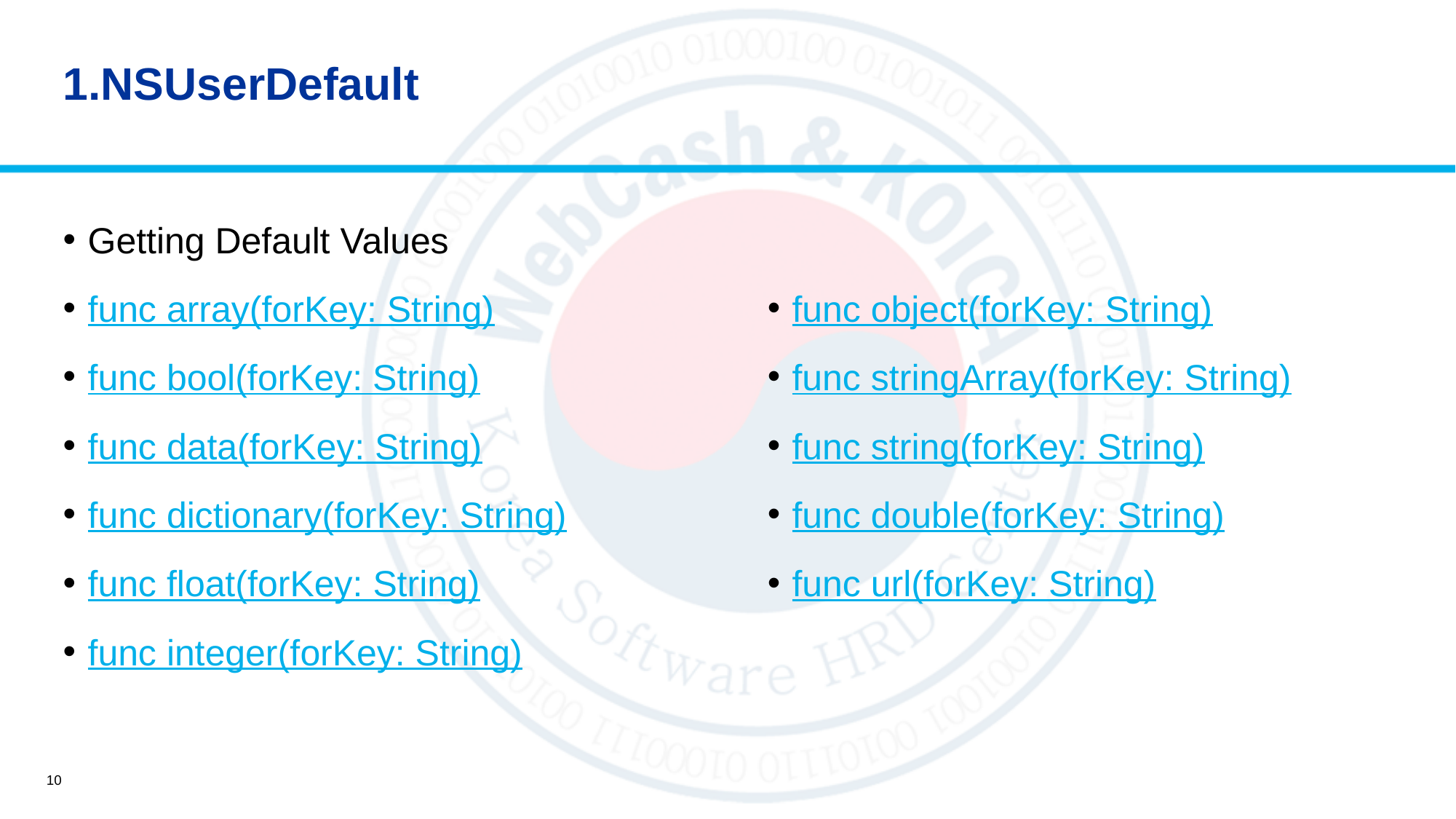

# 1.NSUserDefault
Getting Default Values
func array(forKey: String)
func bool(forKey: String)
func data(forKey: String)
func dictionary(forKey: String)
func float(forKey: String)
func integer(forKey: String)

func object(forKey: String)
func stringArray(forKey: String)
func string(forKey: String)
func double(forKey: String)
func url(forKey: String)
10